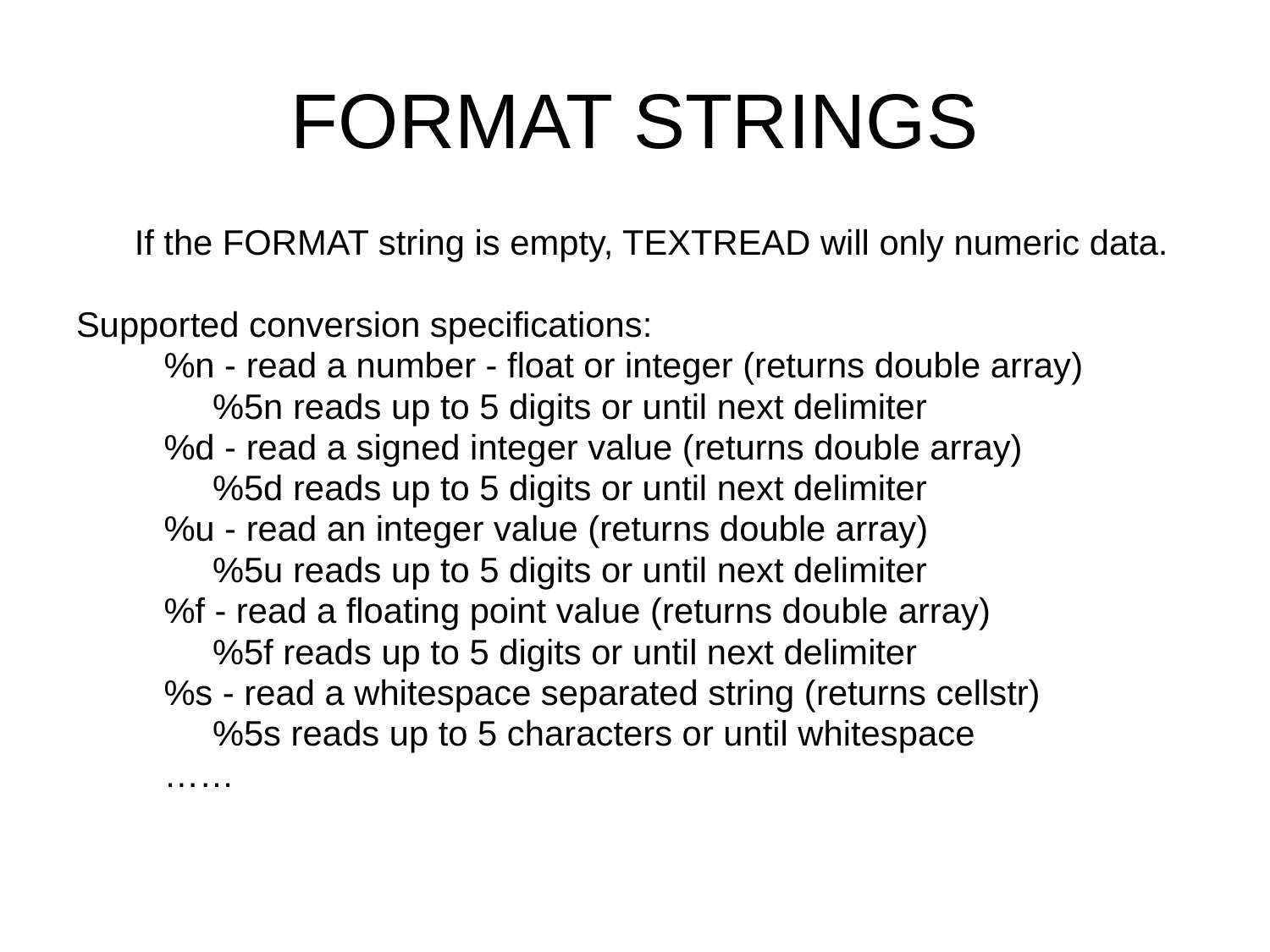

# FORMAT STRINGS
      If the FORMAT string is empty, TEXTREAD will only numeric data.

Supported conversion specifications:
         %n - read a number - float or integer (returns double array)
              %5n reads up to 5 digits or until next delimiter
         %d - read a signed integer value (returns double array)
              %5d reads up to 5 digits or until next delimiter
         %u - read an integer value (returns double array)
              %5u reads up to 5 digits or until next delimiter
         %f - read a floating point value (returns double array)
              %5f reads up to 5 digits or until next delimiter
         %s - read a whitespace separated string (returns cellstr)
              %5s reads up to 5 characters or until whitespace
         ……